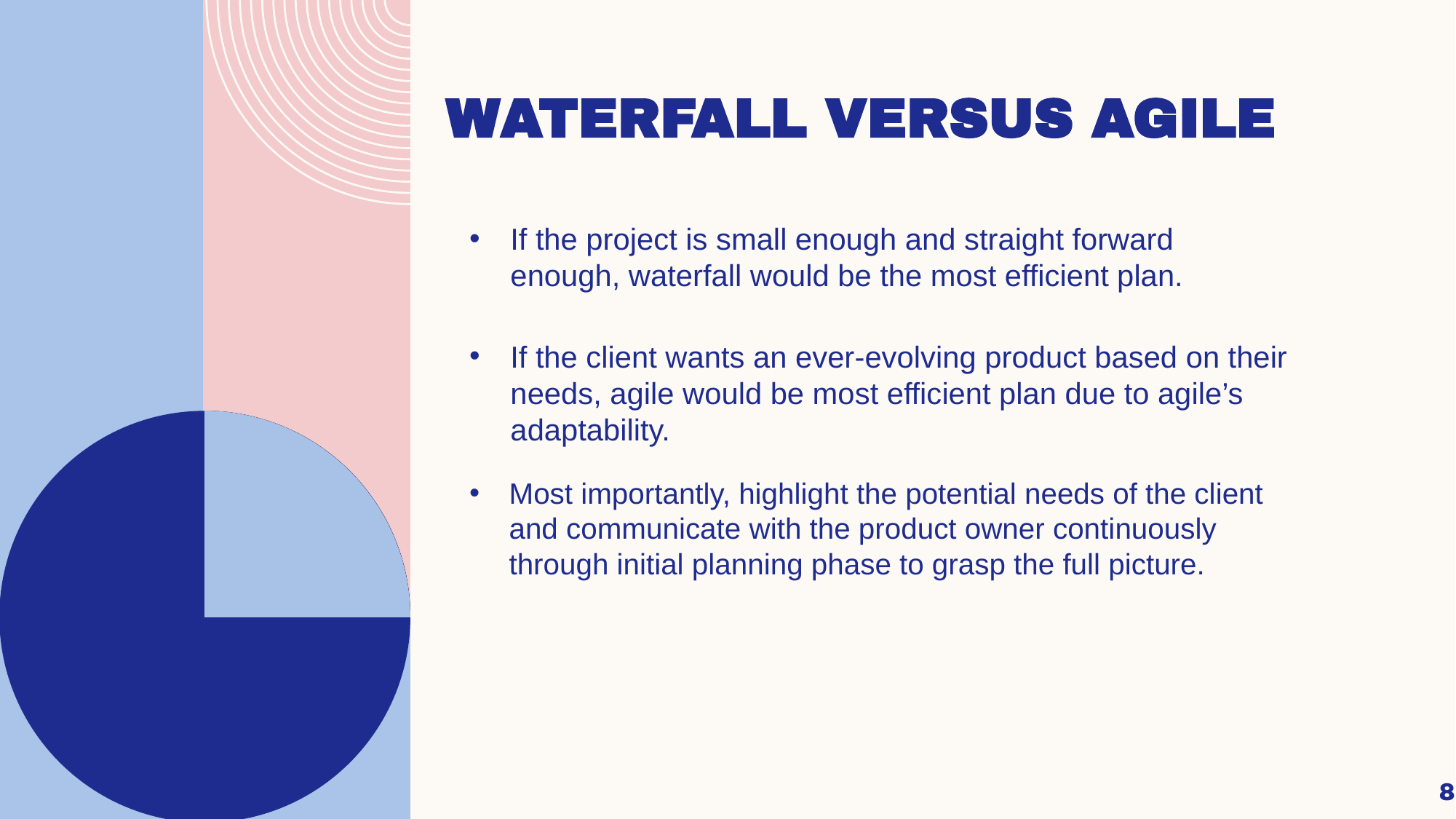

# Waterfall versus Agile
If the project is small enough and straight forward enough, waterfall would be the most efficient plan.
If the client wants an ever-evolving product based on their needs, agile would be most efficient plan due to agile’s adaptability.
Most importantly, highlight the potential needs of the client and communicate with the product owner continuously through initial planning phase to grasp the full picture.
8